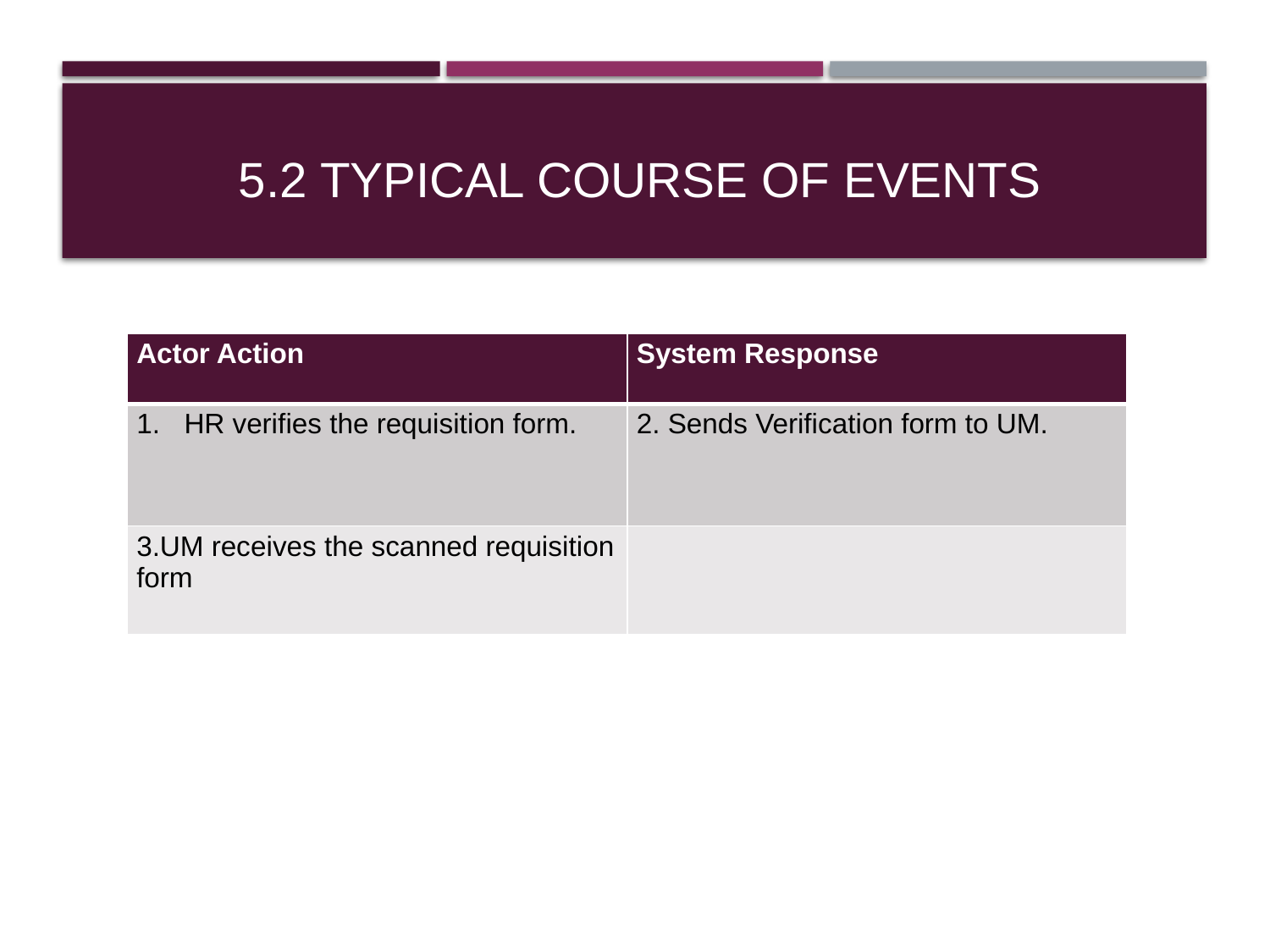

# 5.2 Typical Course of Events
| Actor Action | System Response |
| --- | --- |
| HR verifies the requisition form. | 2. Sends Verification form to UM. |
| 3.UM receives the scanned requisition form |  |